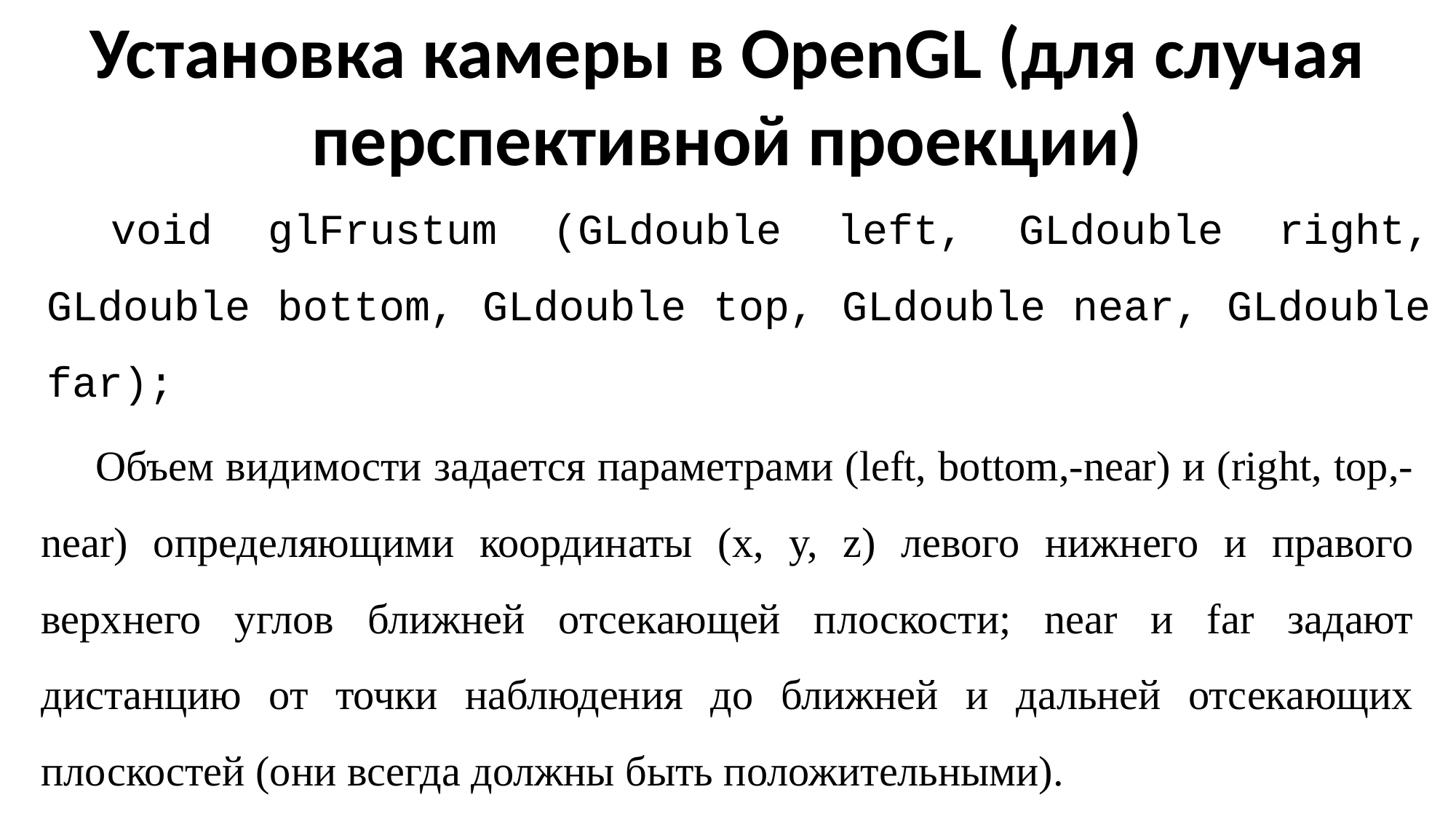

Установка камеры в OpenGL (для случая перспективной проекции)
void glFrustum (GLdouble left, GLdouble right, GLdouble bottom, GLdouble top, GLdouble near, GLdouble far);
Объем видимости задается параметрами (left, bottom,-near) и (right, top,-near) определяющими координаты (x, y, z) левого нижнего и правого верхнего углов ближней отсекающей плоскости; near и far задают дистанцию от точки наблюдения до ближней и дальней отсекающих плоскостей (они всегда должны быть положительными).